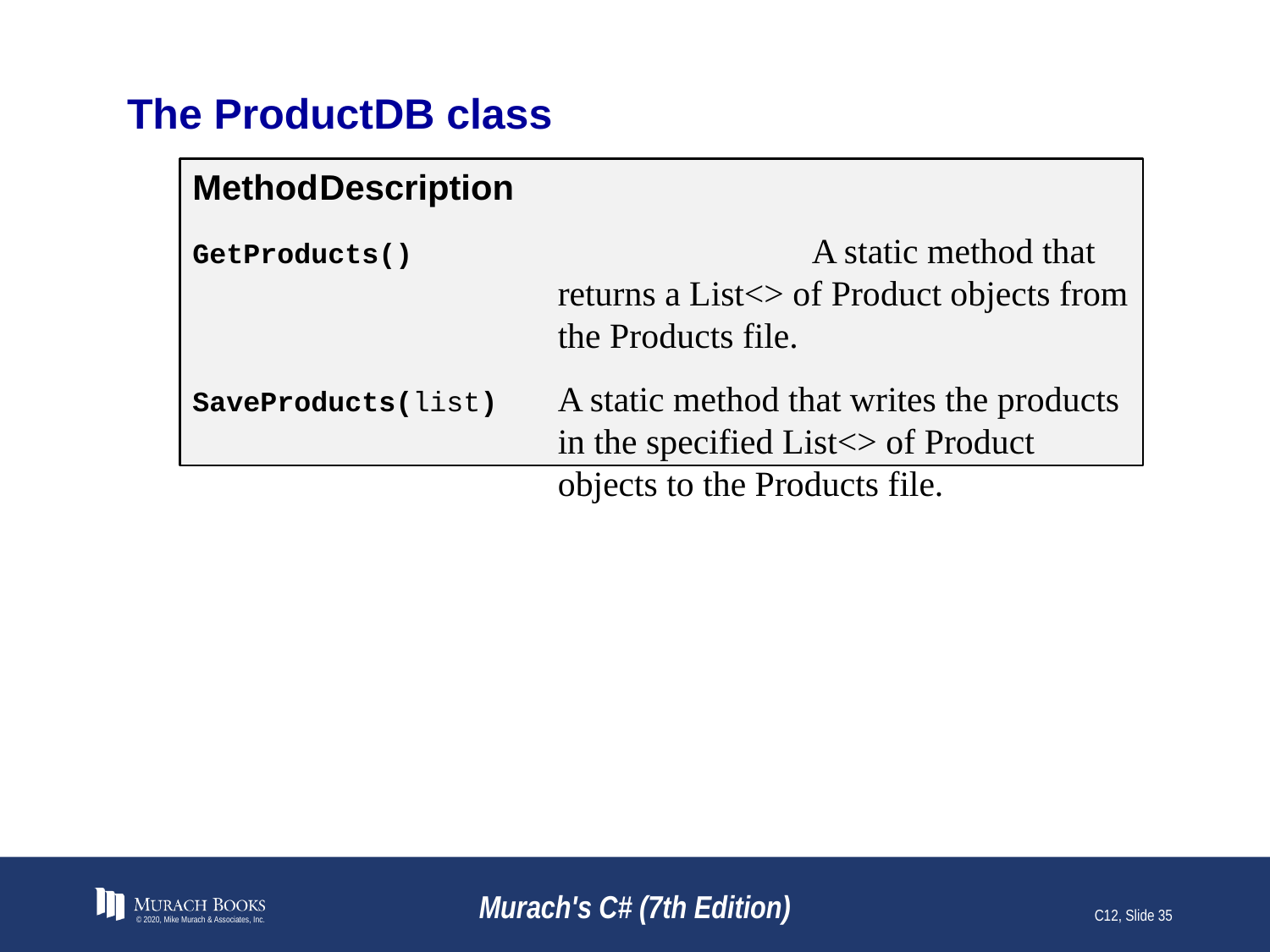

# The ProductDB class
Method	Description
GetProducts()			A static method that returns a List<> of Product objects from the Products file.
SaveProducts(list)	A static method that writes the products in the specified List<> of Product objects to the Products file.

© 2020, Mike Murach & Associates, Inc.
Murach's C# (7th Edition)

C12, Slide 35